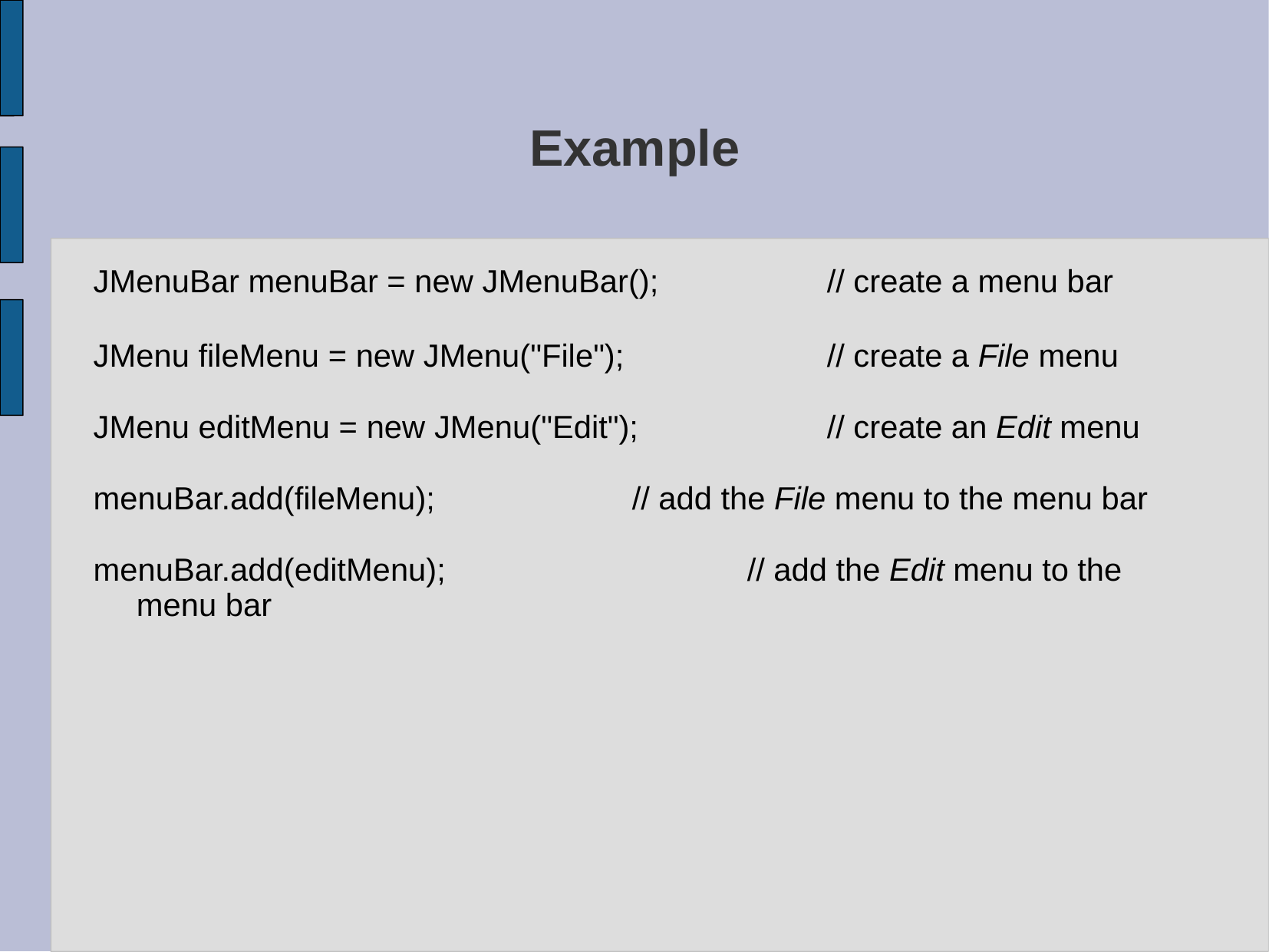

# Example
JMenuBar menuBar = new JMenuBar();       	// create a menu bar
JMenu fileMenu = new JMenu("File");  	      	// create a File menu
JMenu editMenu = new JMenu("Edit"); 	      	// create an Edit menu
menuBar.add(fileMenu);               	    // add the File menu to the menu bar
menuBar.add(editMenu);			    // add the Edit menu to the menu bar